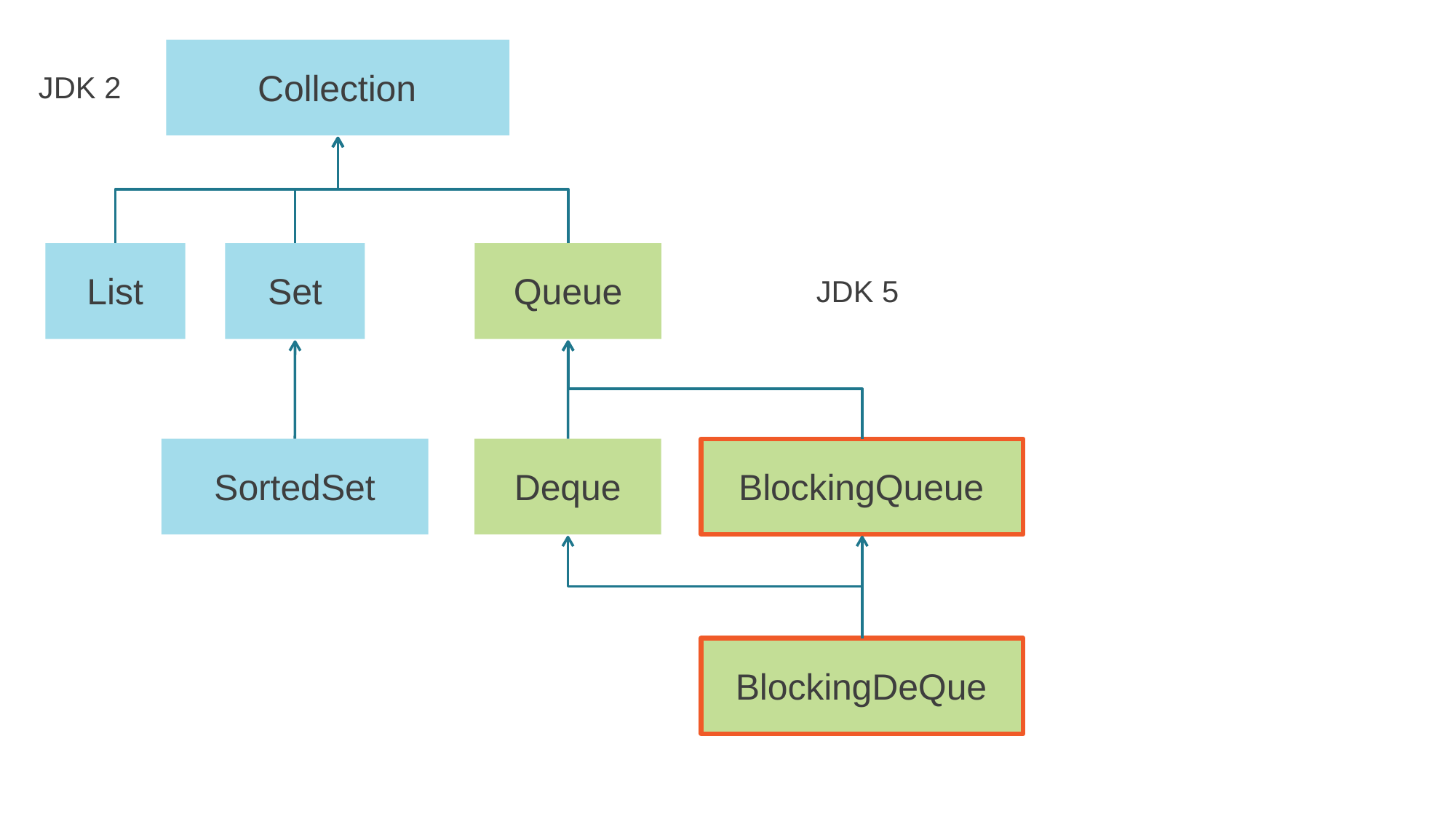

# Collection
JDK 2

List
Set
Queue
JDK 5

BlockingQueue
SortedSet
Deque

BlockingDeQue
6